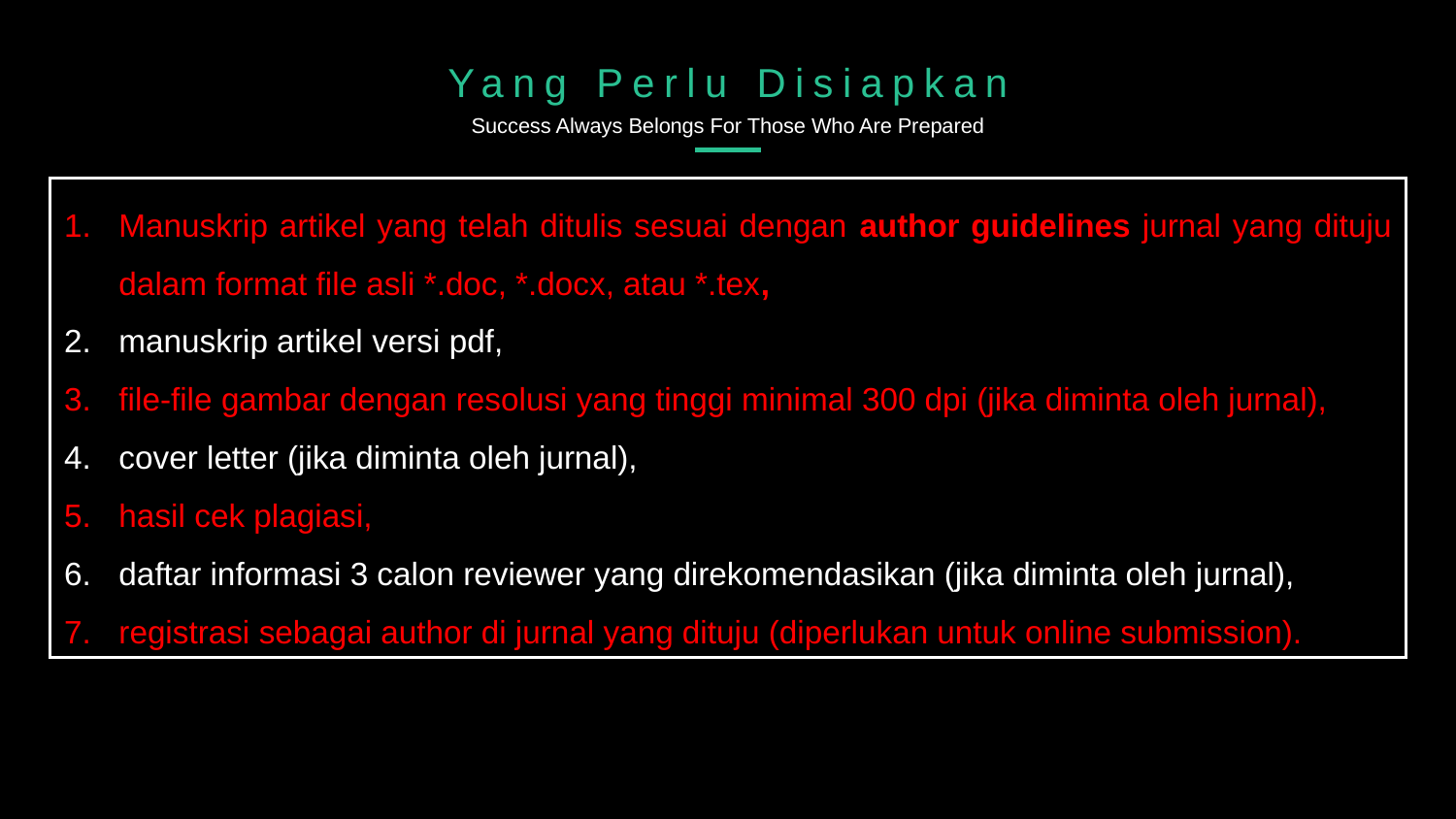

Yang Perlu Disiapkan
Success Always Belongs For Those Who Are Prepared
Manuskrip artikel yang telah ditulis sesuai dengan author guidelines jurnal yang dituju dalam format file asli *.doc, *.docx, atau *.tex,
manuskrip artikel versi pdf,
file-file gambar dengan resolusi yang tinggi minimal 300 dpi (jika diminta oleh jurnal),
cover letter (jika diminta oleh jurnal),
hasil cek plagiasi,
daftar informasi 3 calon reviewer yang direkomendasikan (jika diminta oleh jurnal),
registrasi sebagai author di jurnal yang dituju (diperlukan untuk online submission).